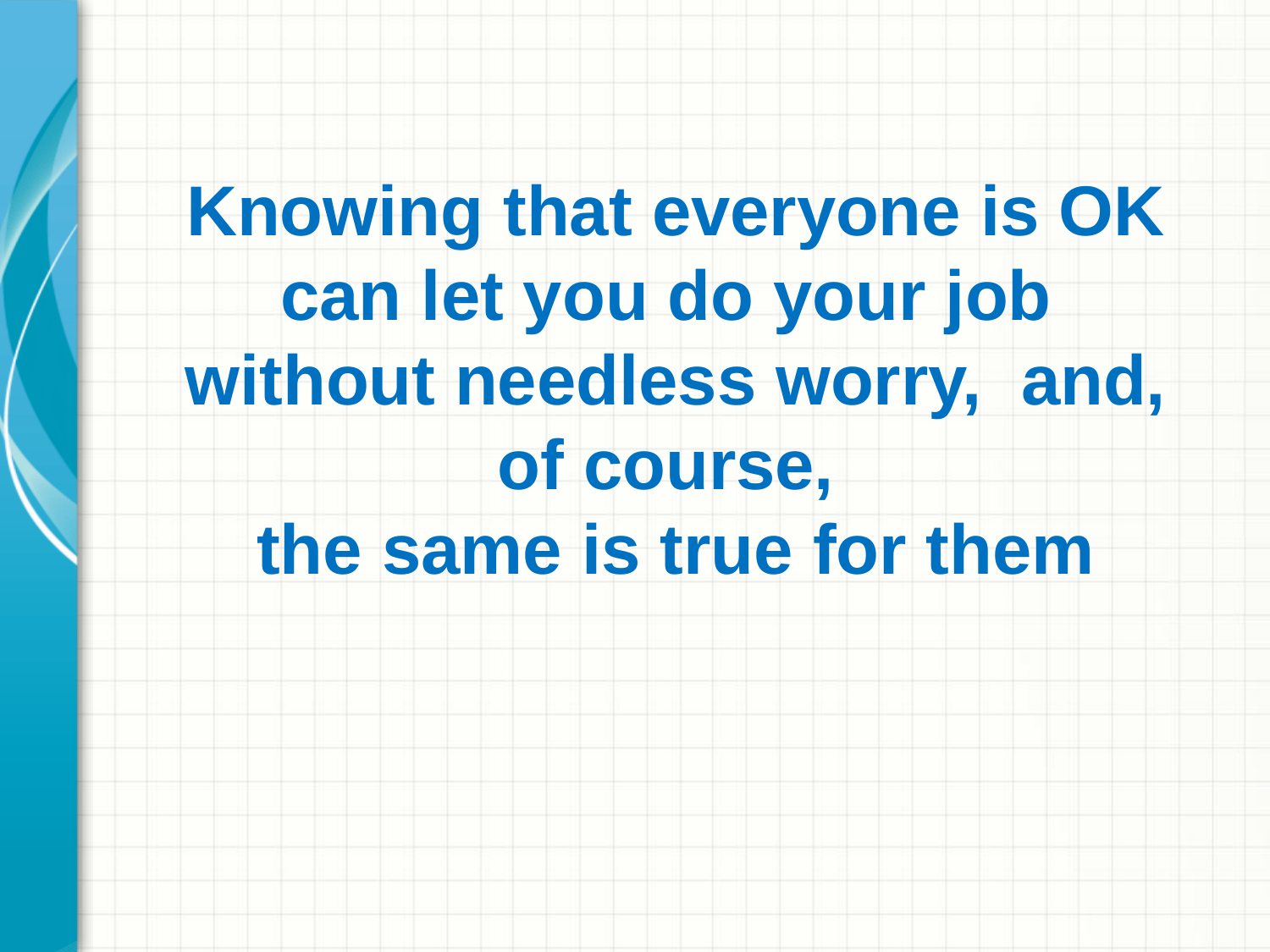

Knowing that everyone is OK can let you do your job
without needless worry,  and, of course,
the same is true for them